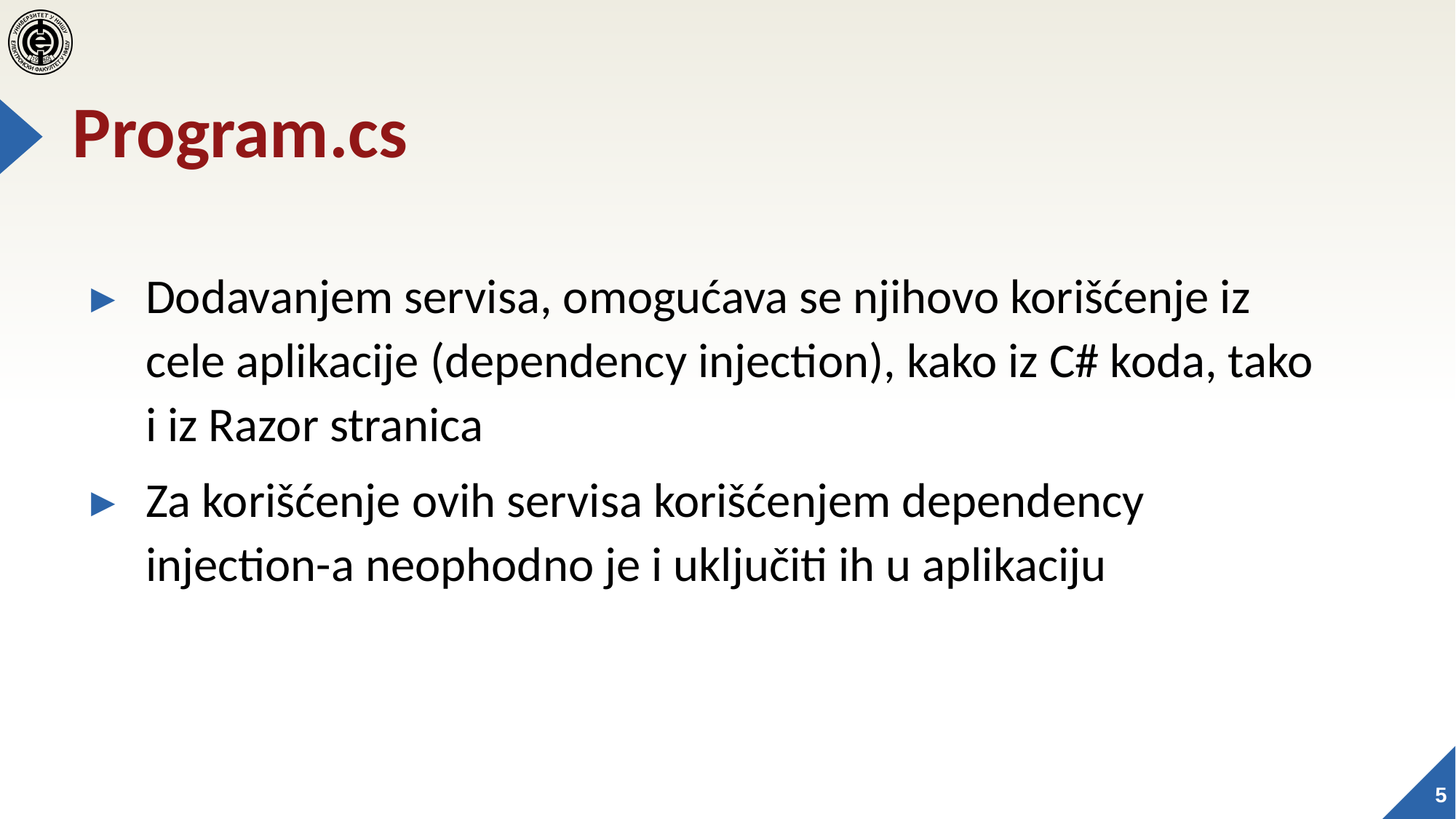

# Program.cs
Dodavanjem servisa, omogućava se njihovo korišćenje iz cele aplikacije (dependency injection), kako iz C# koda, tako i iz Razor stranica
Za korišćenje ovih servisa korišćenjem dependency injection-a neophodno je i uključiti ih u aplikaciju
5